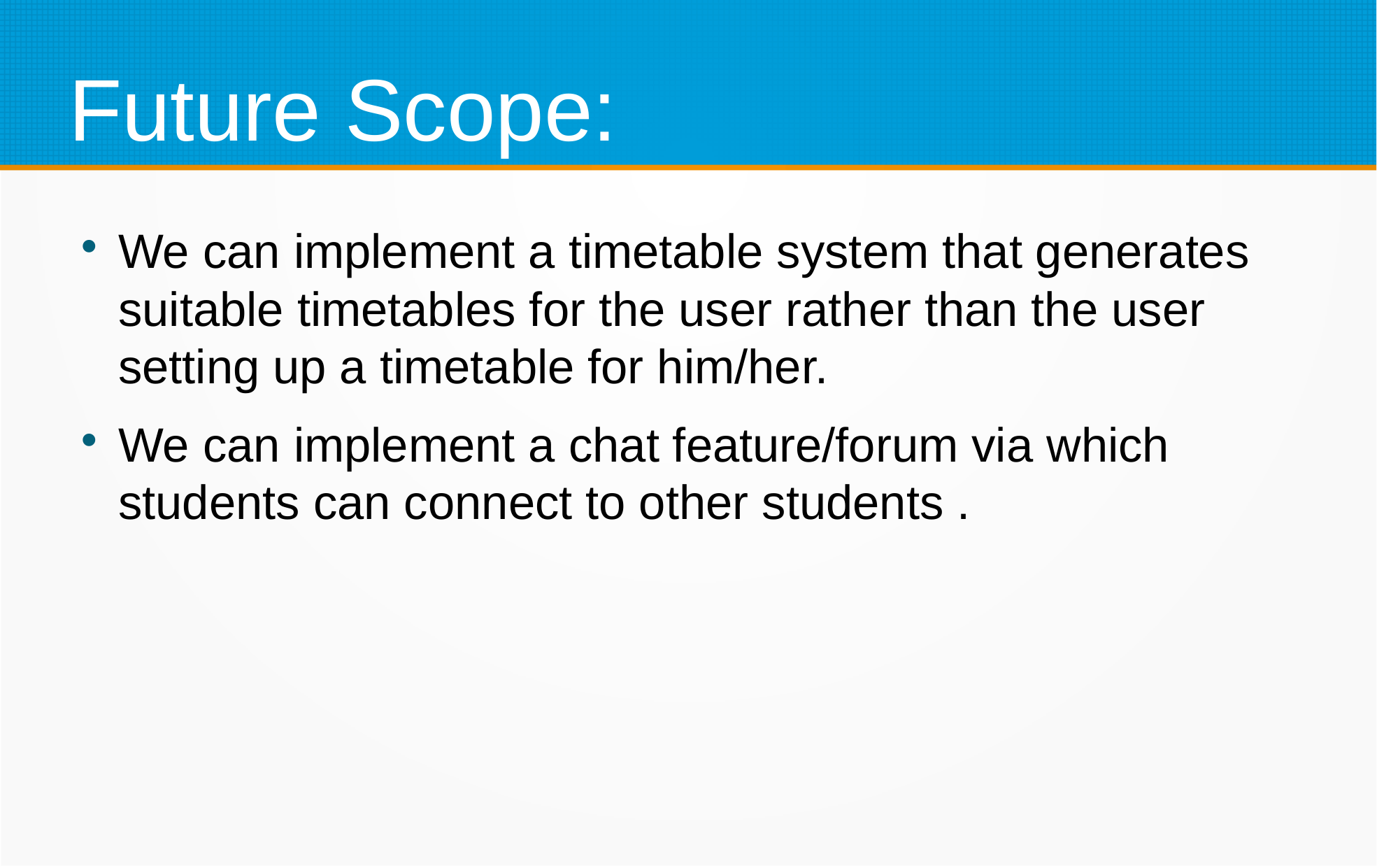

Future Scope:
We can implement a timetable system that generates suitable timetables for the user rather than the user setting up a timetable for him/her.
We can implement a chat feature/forum via which students can connect to other students .